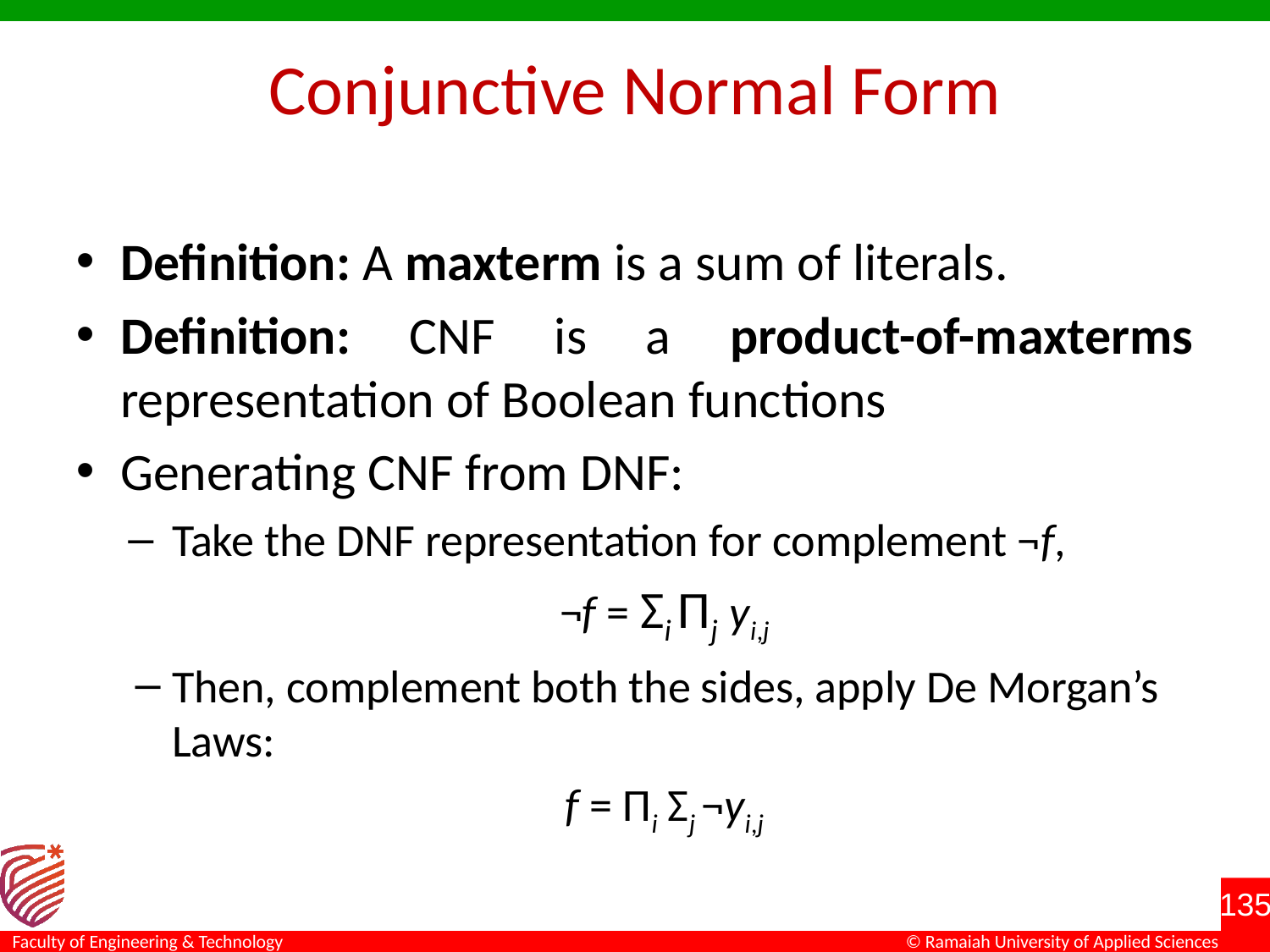

# Conjunctive Normal Form
Definition: A maxterm is a sum of literals.
Definition: CNF is a product-of-maxterms representation of Boolean functions
Generating CNF from DNF:
Take the DNF representation for complement ¬f,
¬f = Σi Πj yi,j
Then, complement both the sides, apply De Morgan’s Laws:
f = Πi Σj ¬yi,j